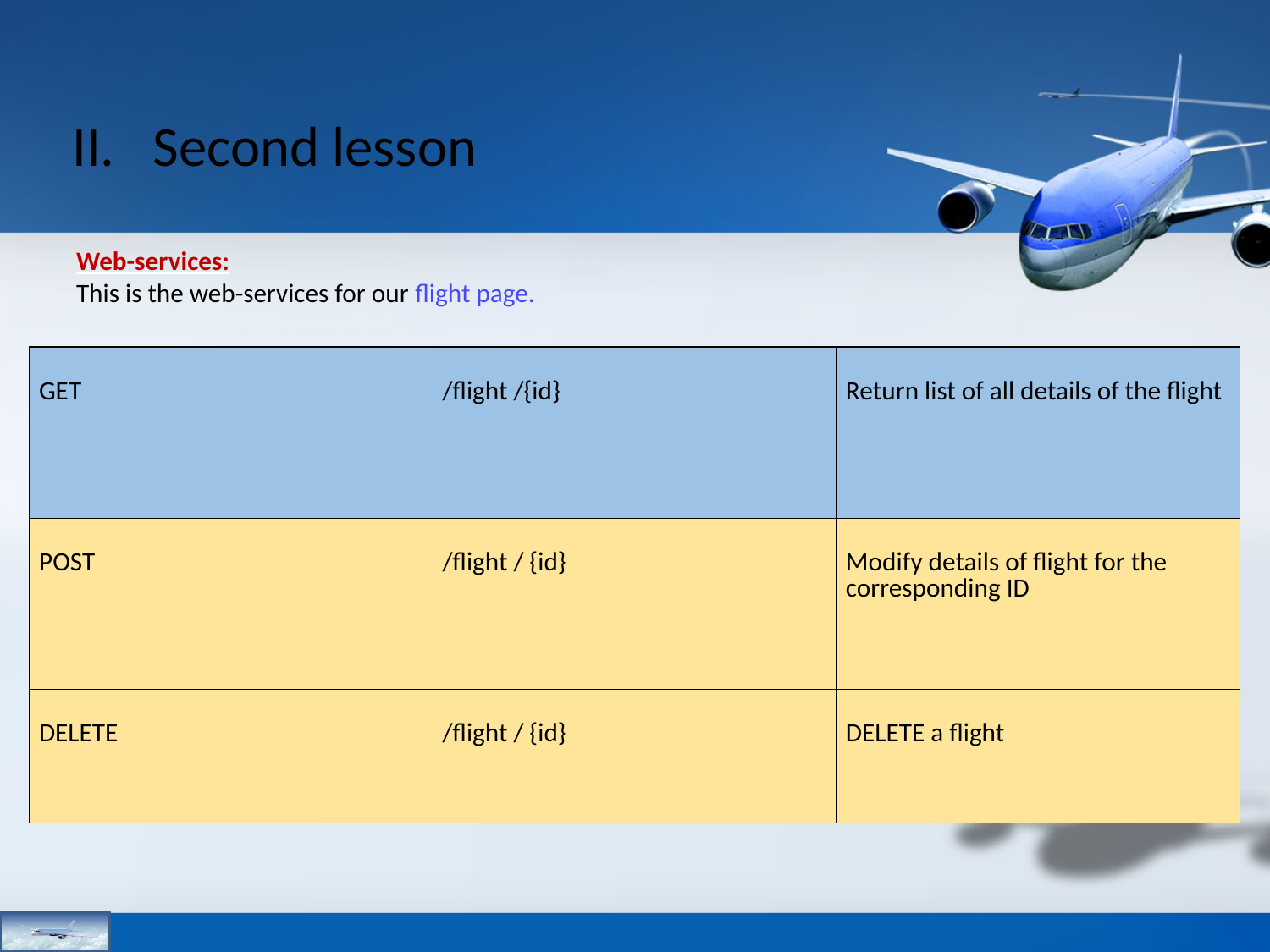

II.   Second lesson
Web-services:
This is the web-services for our flight page.

Every Web-service has his type, url and behavior as the board shows.

| GET | /flight /{id} | Return list of all details of the flight |
| --- | --- | --- |
| POST | /flight / {id} | Modify details of flight for the corresponding ID |
| DELETE | /flight / {id} | DELETE a flight |